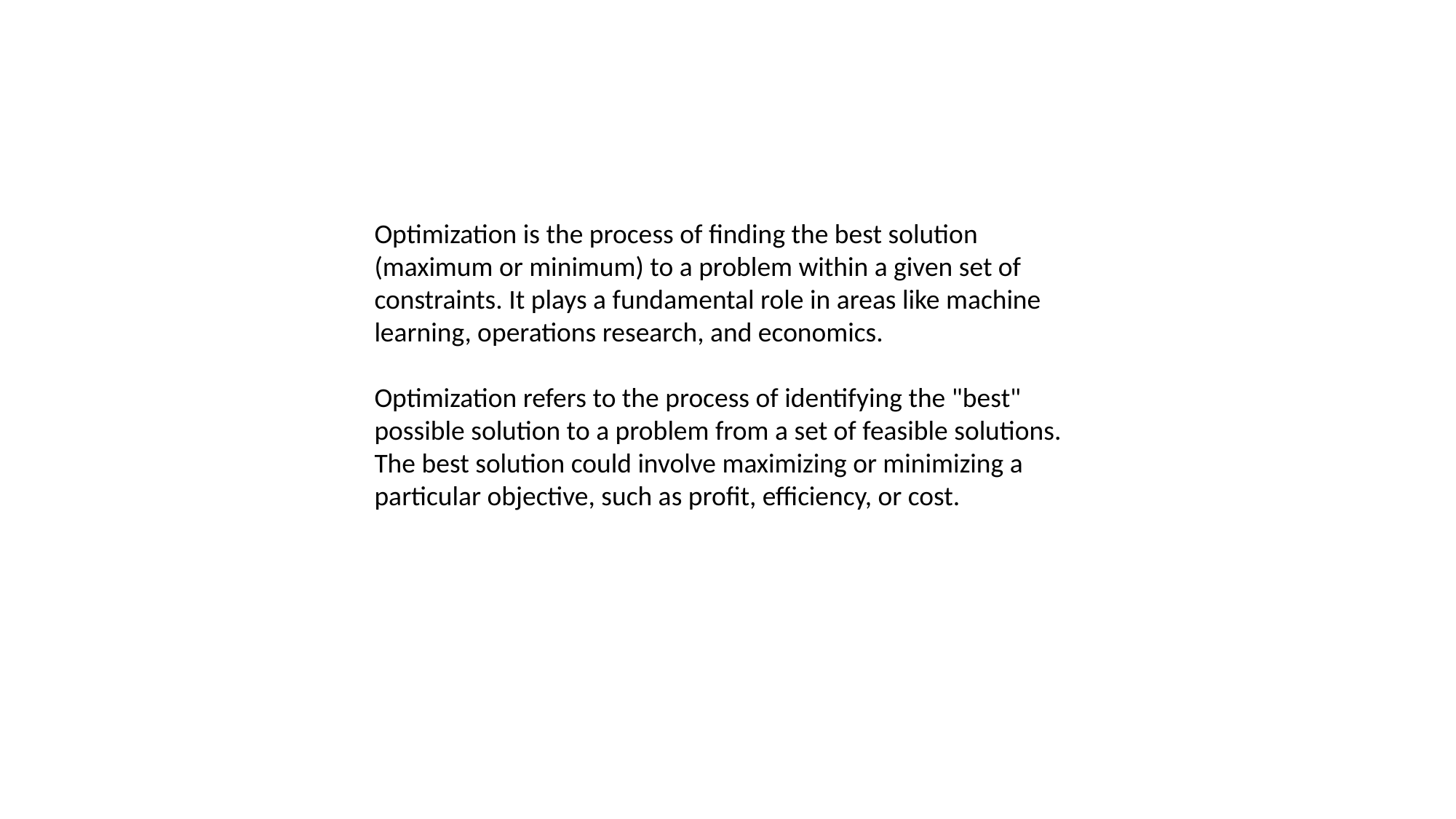

Optimization is the process of finding the best solution (maximum or minimum) to a problem within a given set of constraints. It plays a fundamental role in areas like machine learning, operations research, and economics.

Optimization refers to the process of identifying the "best" possible solution to a problem from a set of feasible solutions. The best solution could involve maximizing or minimizing a particular objective, such as profit, efficiency, or cost.